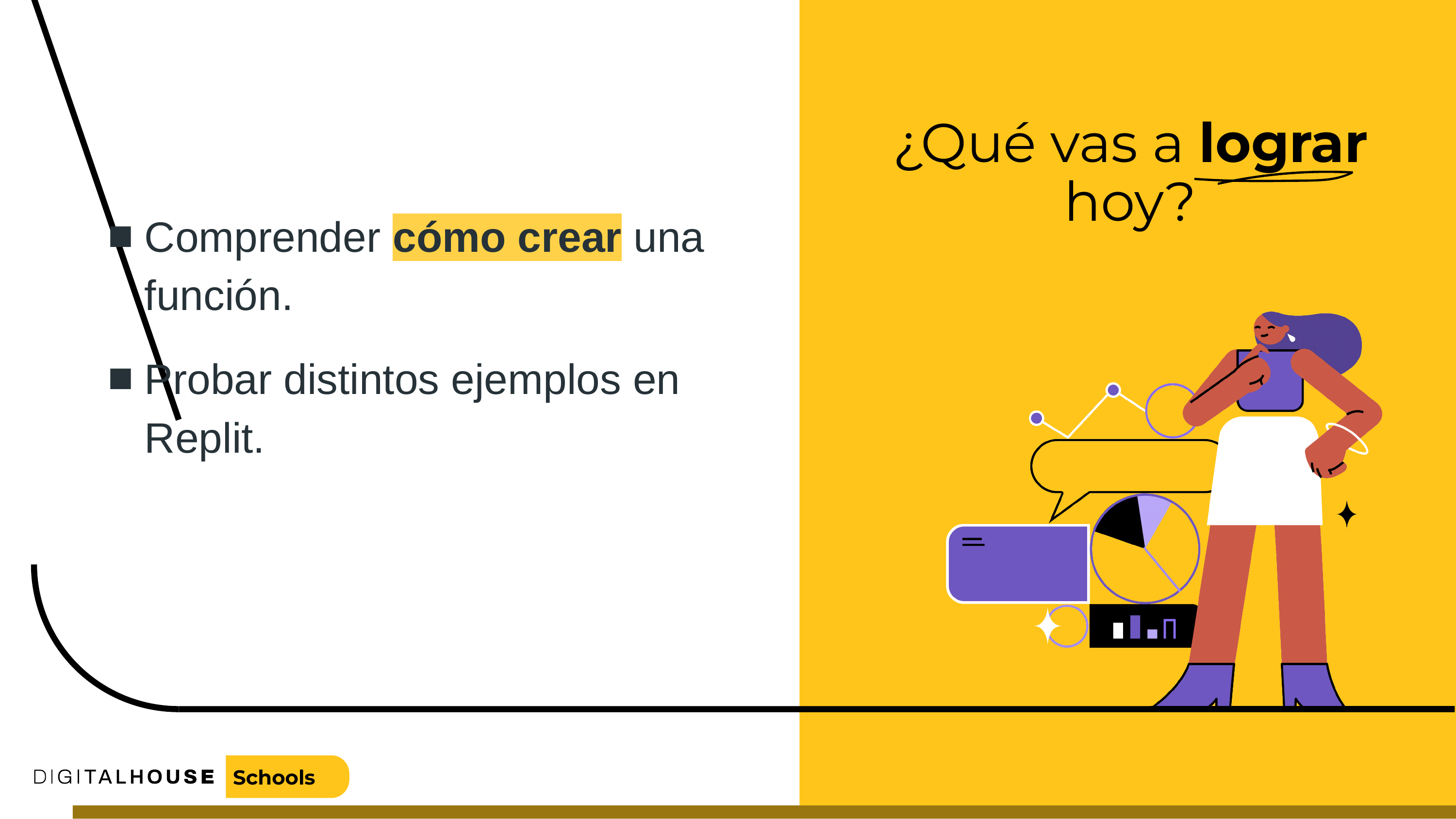

# ¿Qué vas a lograr hoy?

Comprender cómo crear una función.
Probar distintos ejemplos en Replit.
Schools